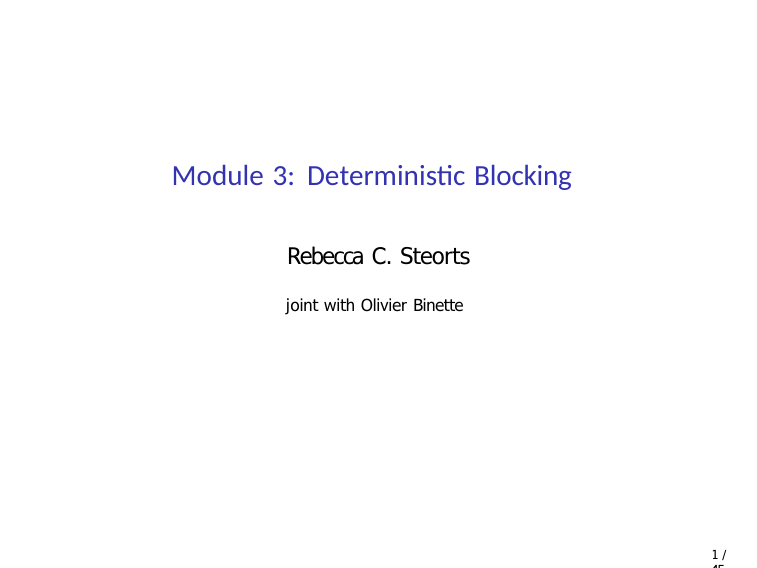

Module 3: Deterministic Blocking
Rebecca C. Steorts
joint with Olivier Binette
1 / 45